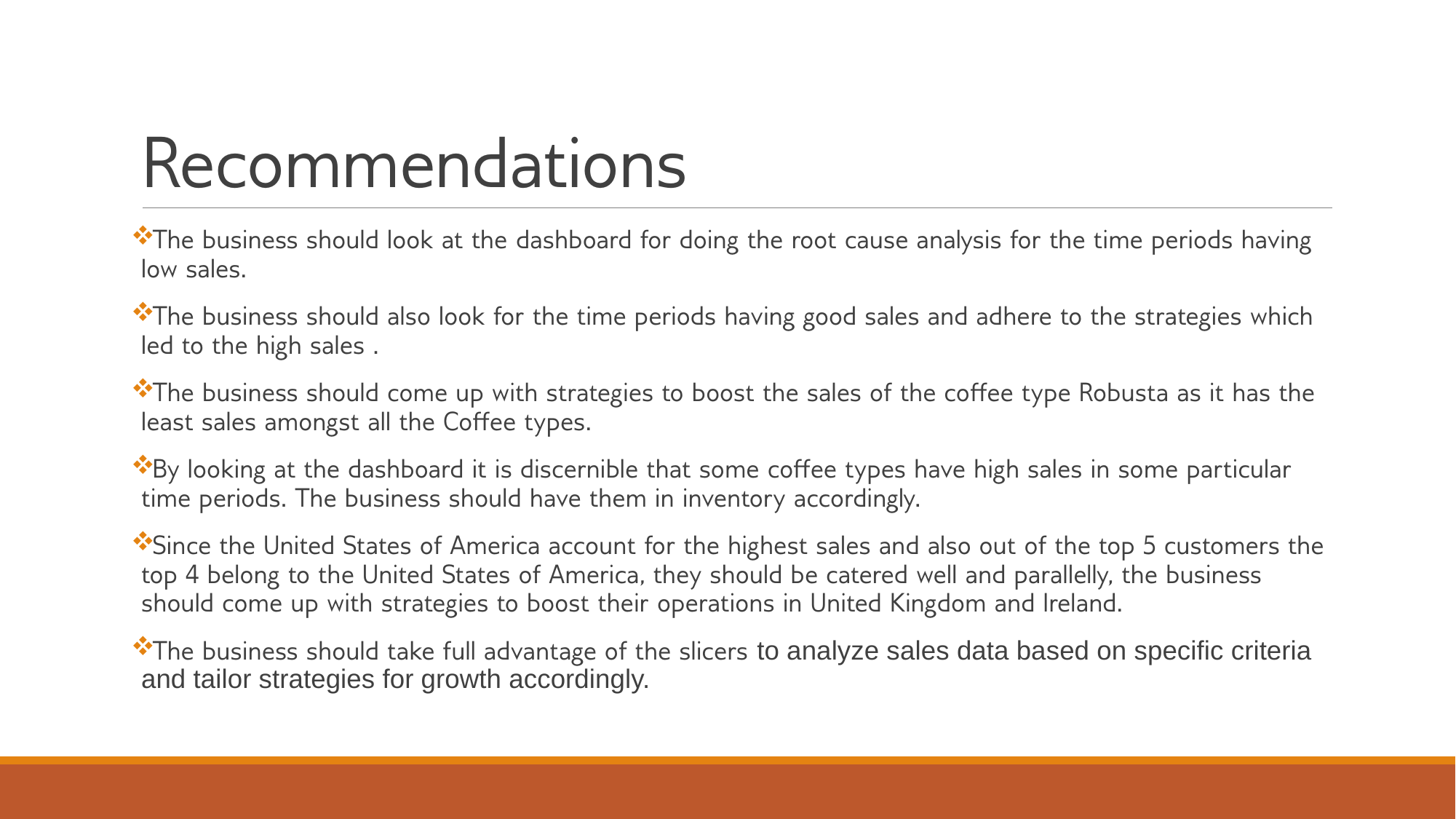

# Recommendations
The business should look at the dashboard for doing the root cause analysis for the time periods having low sales.
The business should also look for the time periods having good sales and adhere to the strategies which led to the high sales .
The business should come up with strategies to boost the sales of the coffee type Robusta as it has the least sales amongst all the Coffee types.
By looking at the dashboard it is discernible that some coffee types have high sales in some particular time periods. The business should have them in inventory accordingly.
Since the United States of America account for the highest sales and also out of the top 5 customers the top 4 belong to the United States of America, they should be catered well and parallelly, the business should come up with strategies to boost their operations in United Kingdom and Ireland.
The business should take full advantage of the slicers to analyze sales data based on specific criteria and tailor strategies for growth accordingly.